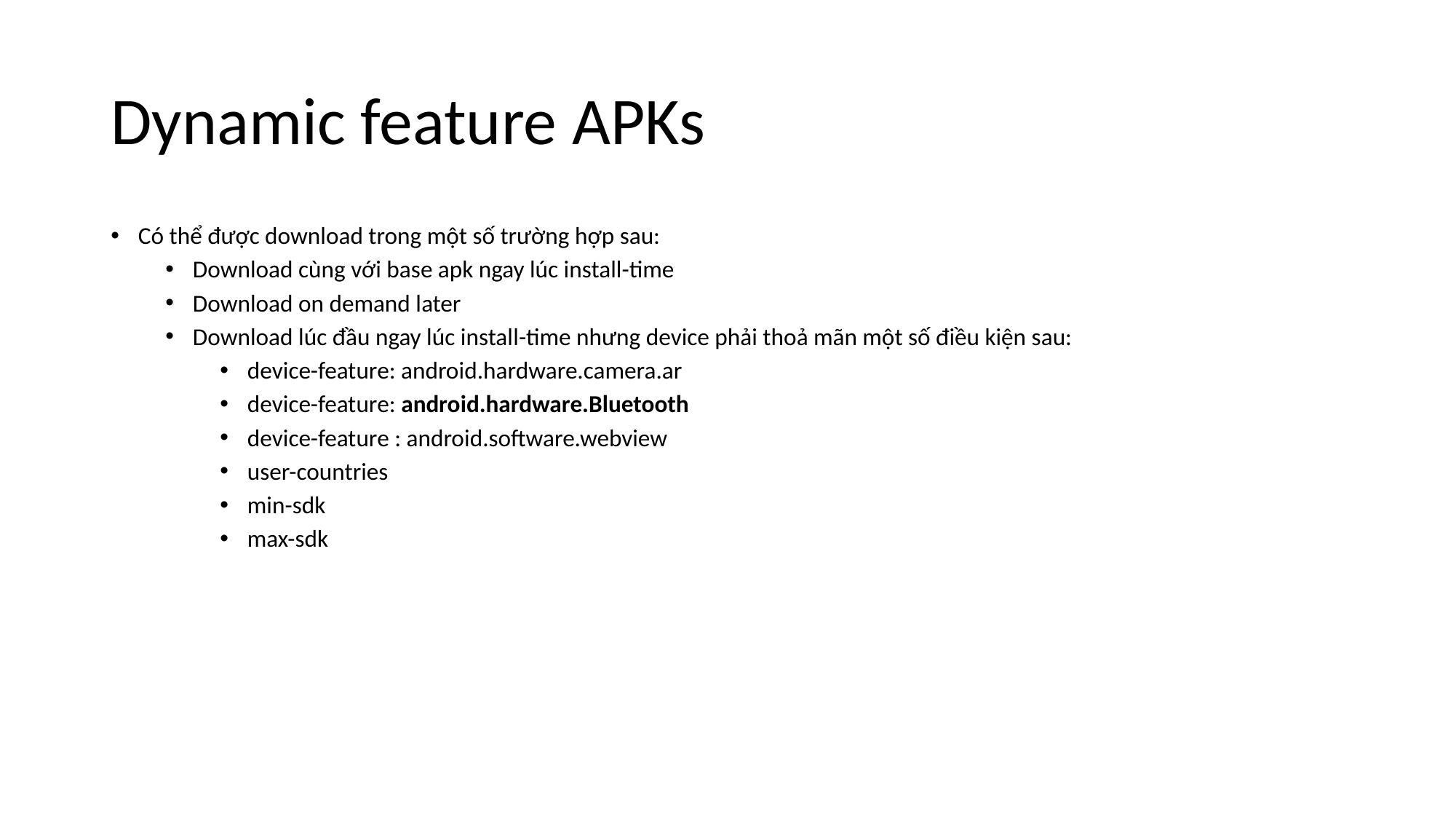

# Dynamic feature APKs
Có thể được download trong một số trường hợp sau:
Download cùng với base apk ngay lúc install-time
Download on demand later
Download lúc đầu ngay lúc install-time nhưng device phải thoả mãn một số điều kiện sau:
device-feature: android.hardware.camera.ar
device-feature: android.hardware.Bluetooth
device-feature : android.software.webview
user-countries
min-sdk
max-sdk